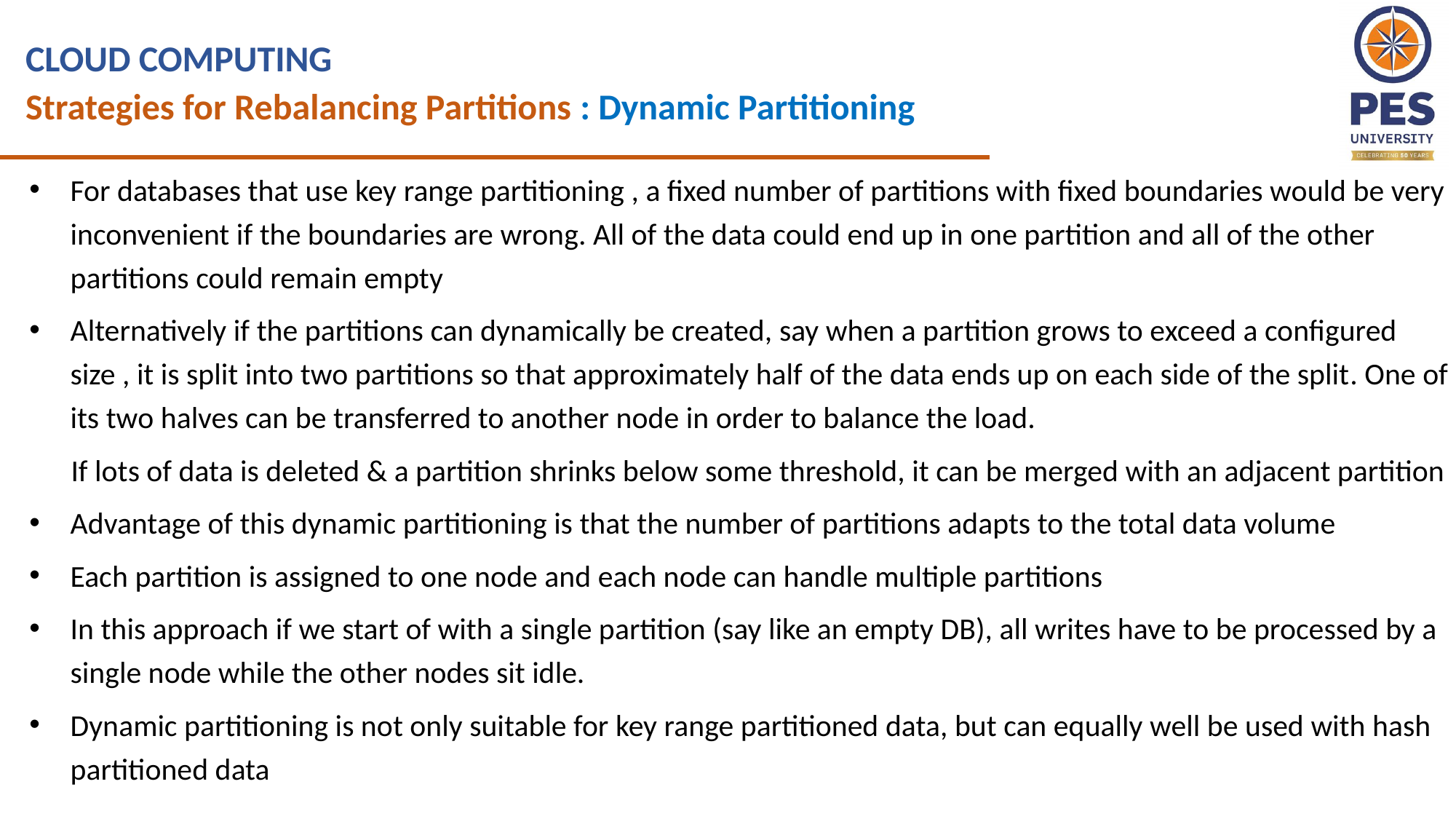

CLOUD COMPUTING
Strategies for Rebalancing Partitions : Dynamic Partitioning
For databases that use key range partitioning , a fixed number of partitions with fixed boundaries would be very inconvenient if the boundaries are wrong. All of the data could end up in one partition and all of the other partitions could remain empty
Alternatively if the partitions can dynamically be created, say when a partition grows to exceed a configured size , it is split into two partitions so that approximately half of the data ends up on each side of the split. One of its two halves can be transferred to another node in order to balance the load.
      If lots of data is deleted & a partition shrinks below some threshold, it can be merged with an adjacent partition
Advantage of this dynamic partitioning is that the number of partitions adapts to the total data volume
Each partition is assigned to one node and each node can handle multiple partitions
In this approach if we start of with a single partition (say like an empty DB), all writes have to be processed by a single node while the other nodes sit idle.
Dynamic partitioning is not only suitable for key range partitioned data, but can equally well be used with hash partitioned data